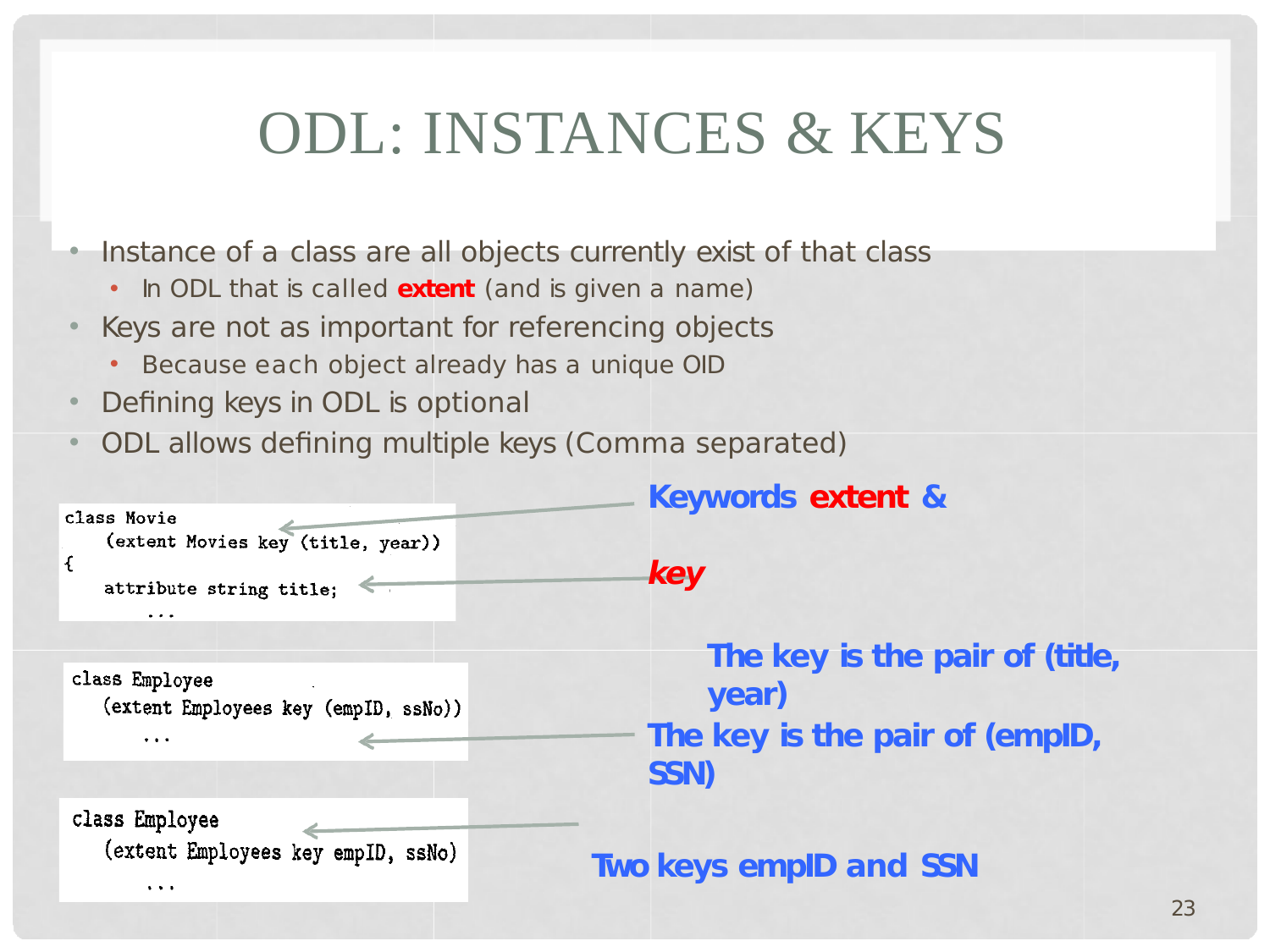

# ODL: INSTANCES & KEYS
Instance of a class are all objects currently exist of that class
In ODL that is called extent (and is given a name)
Keys are not as important for referencing objects
Because each object already has a unique OID
Defining keys in ODL is optional
ODL allows defining multiple keys (Comma separated)
Keywords extent &	key

The key is the pair of (title, year)

The key is the pair of (empID, SSN)

Two keys empID and SSN

23